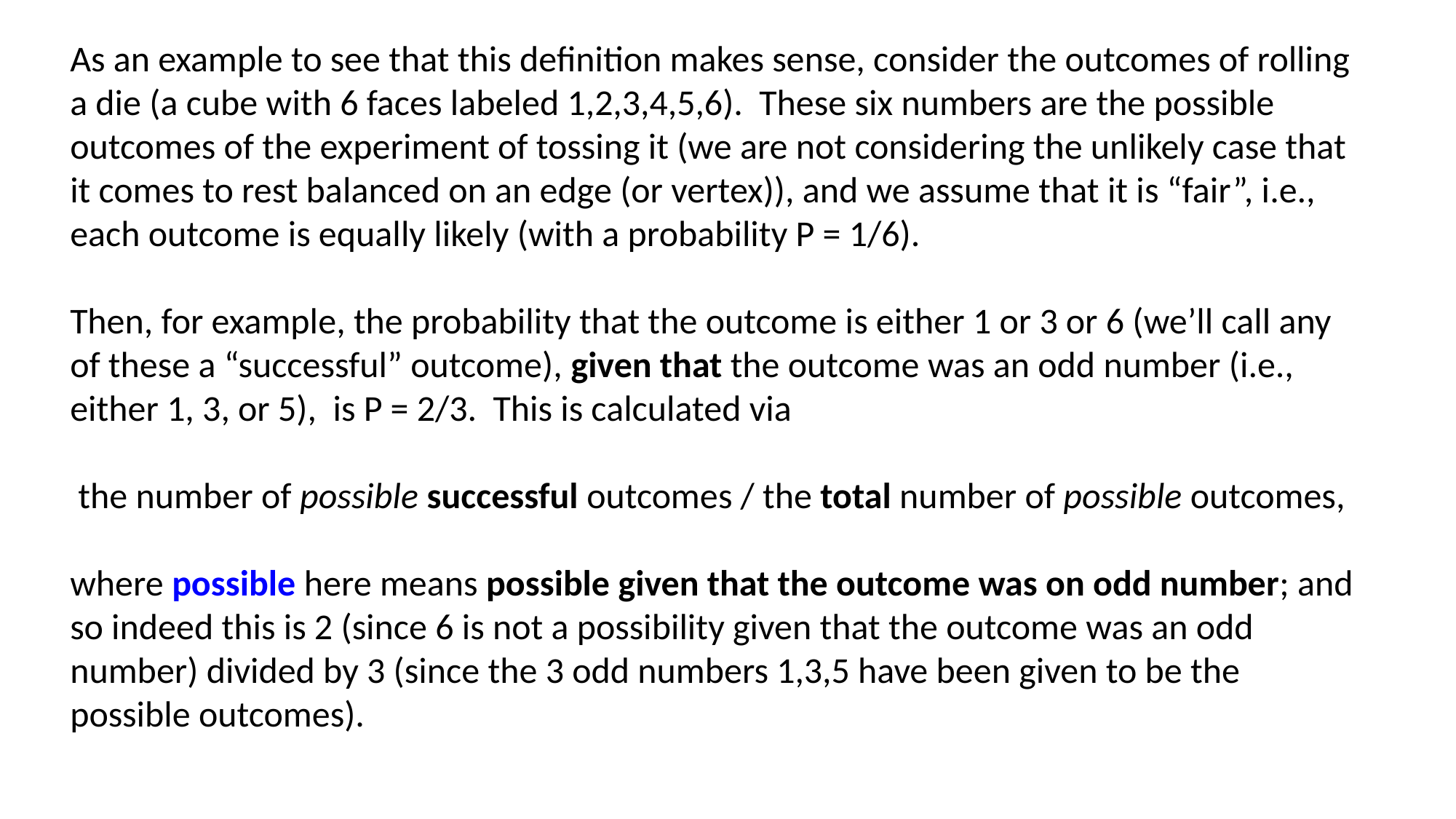

As an example to see that this definition makes sense, consider the outcomes of rolling a die (a cube with 6 faces labeled 1,2,3,4,5,6).  These six numbers are the possible outcomes of the experiment of tossing it (we are not considering the unlikely case that it comes to rest balanced on an edge (or vertex)), and we assume that it is “fair”, i.e., each outcome is equally likely (with a probability P = 1/6).

Then, for example, the probability that the outcome is either 1 or 3 or 6 (we’ll call any of these a “successful” outcome), given that the outcome was an odd number (i.e., either 1, 3, or 5),  is P = 2/3.  This is calculated via

 the number of possible successful outcomes / the total number of possible outcomes,

where possible here means possible given that the outcome was on odd number; and so indeed this is 2 (since 6 is not a possibility given that the outcome was an odd number) divided by 3 (since the 3 odd numbers 1,3,5 have been given to be the possible outcomes).